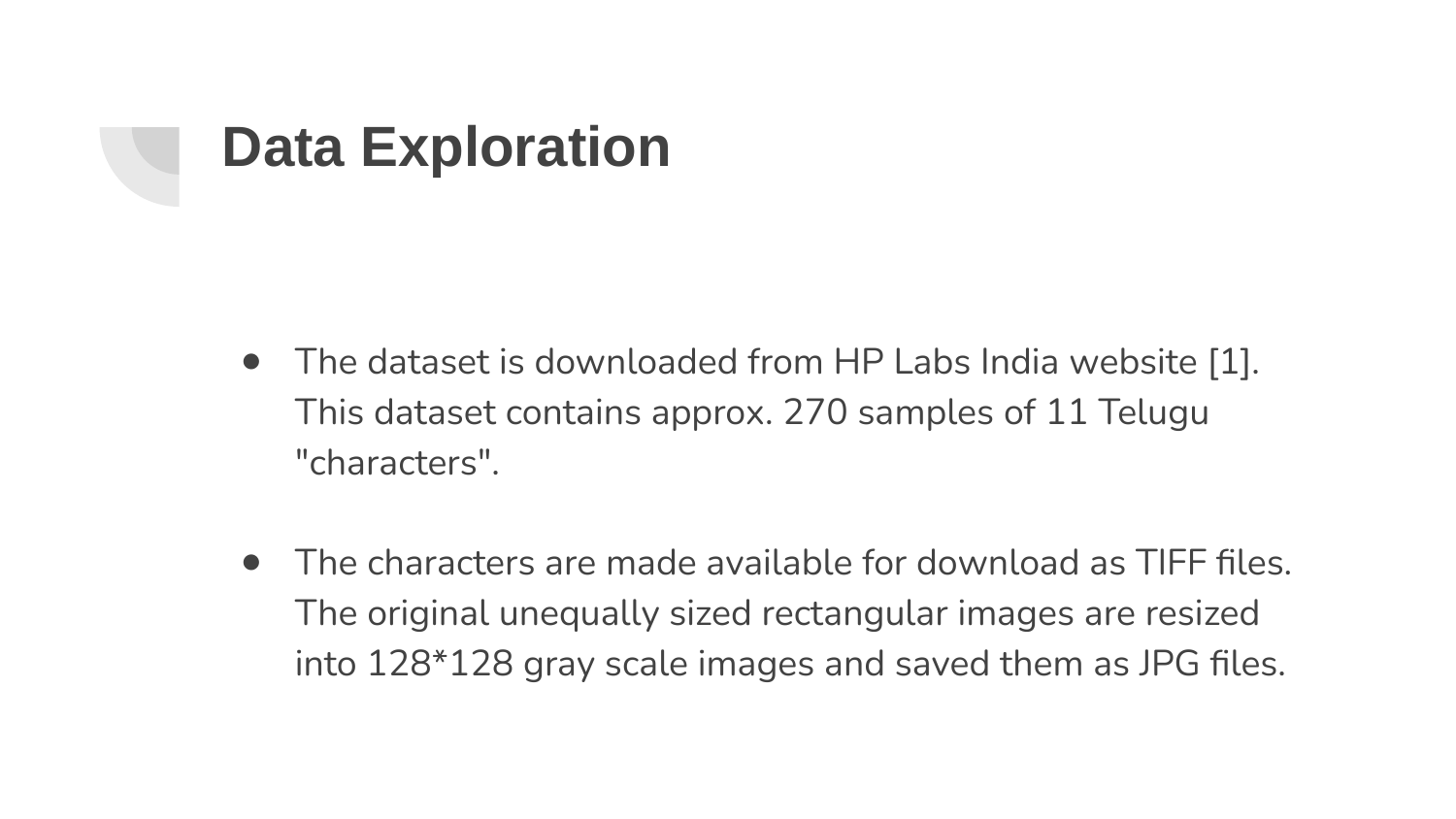

# Data Exploration
The dataset is downloaded from HP Labs India website [1]. This dataset contains approx. 270 samples of 11 Telugu "characters".

The characters are made available for download as TIFF files. The original unequally sized rectangular images are resized into 128*128 gray scale images and saved them as JPG files.